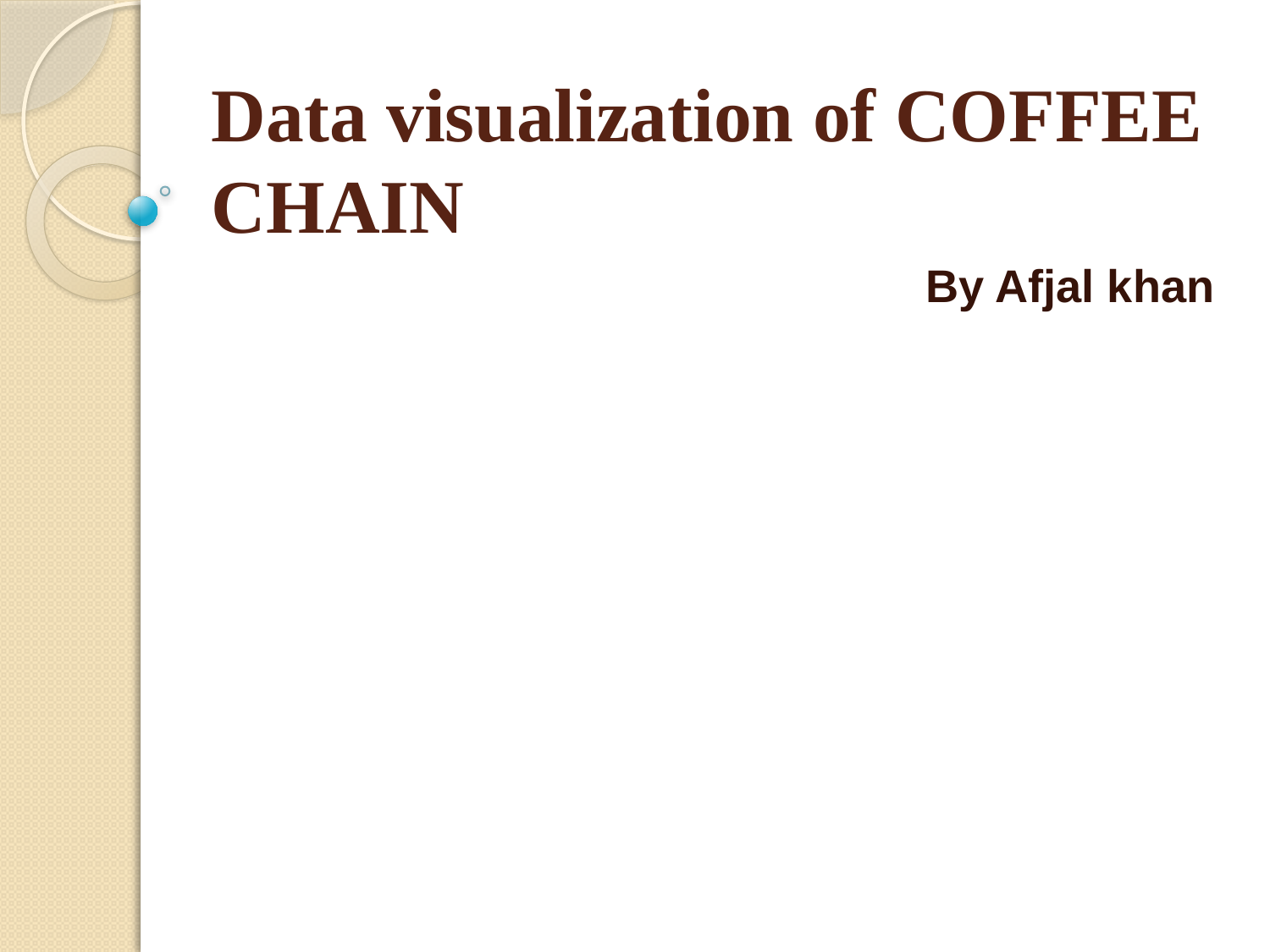

# Data visualization of COFFEE CHAIN
By Afjal khan